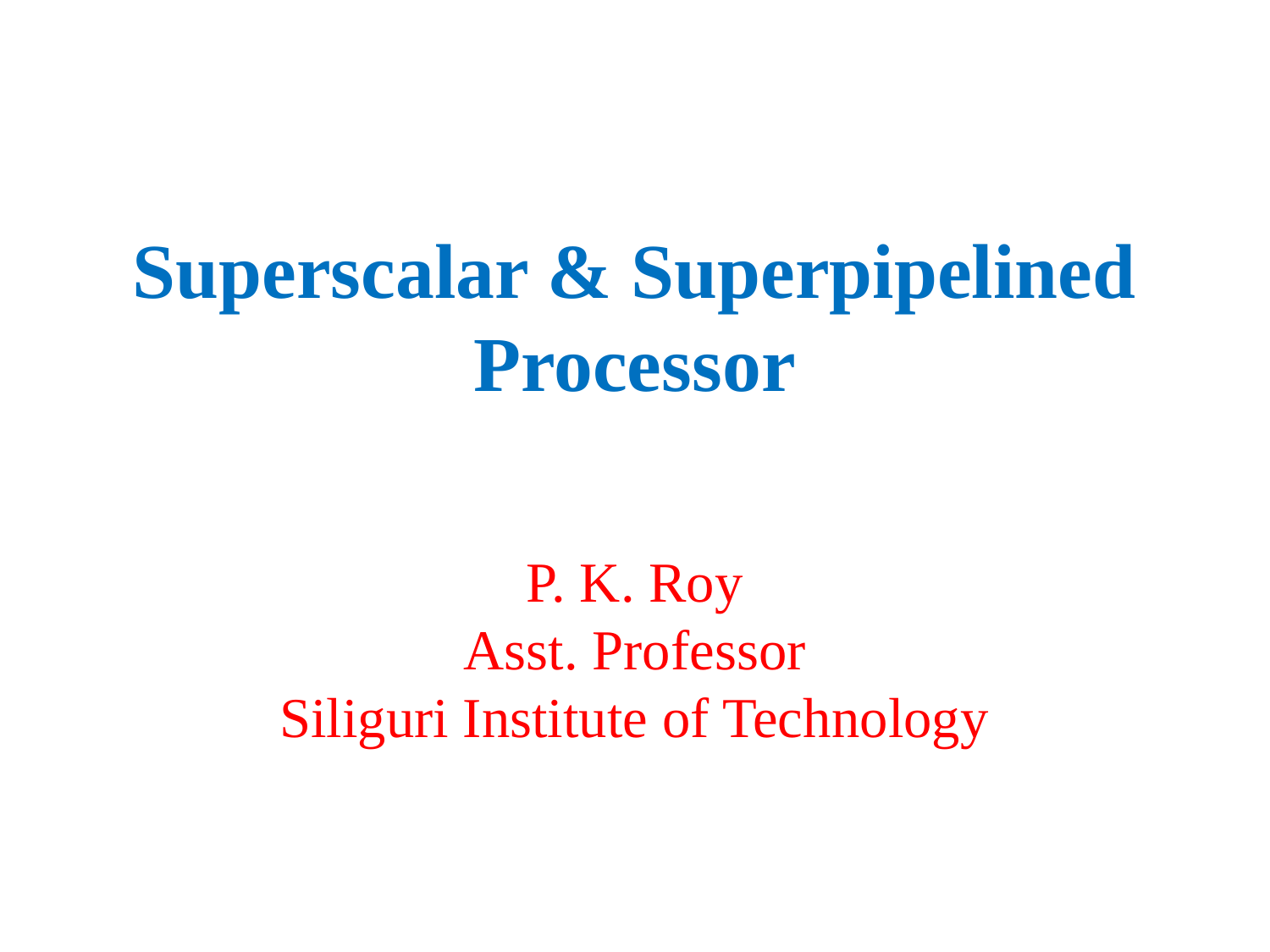

# Superscalar & Superpipelined Processor
P. K. Roy
Asst. Professor
Siliguri Institute of Technology